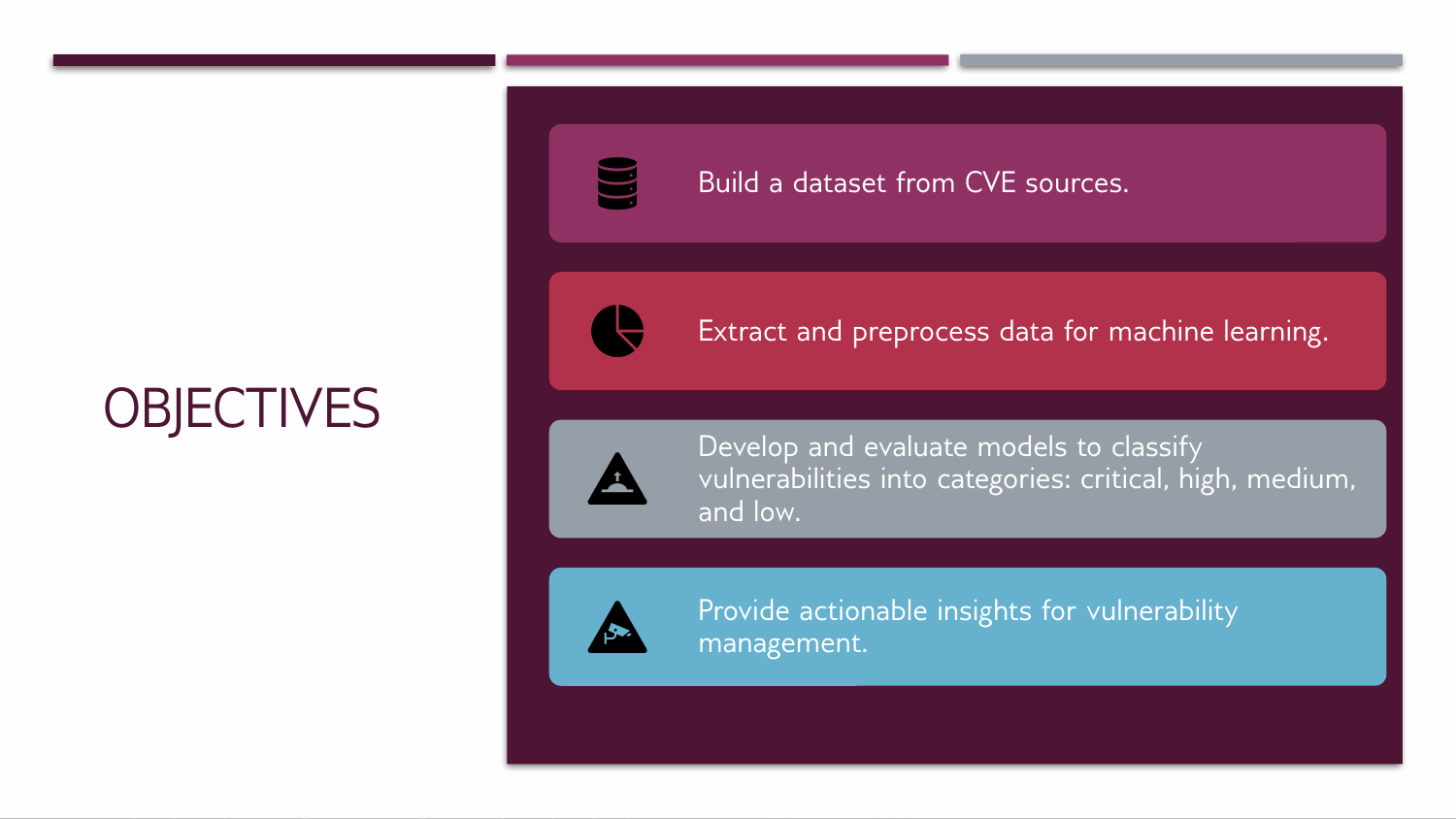

# Objectives
Build a dataset from CVE sources.
Extract and preprocess data for machine learning.
Develop and evaluate models to classify vulnerabilities into categories: critical, high, medium, and low.
Provide actionable insights for vulnerability management.